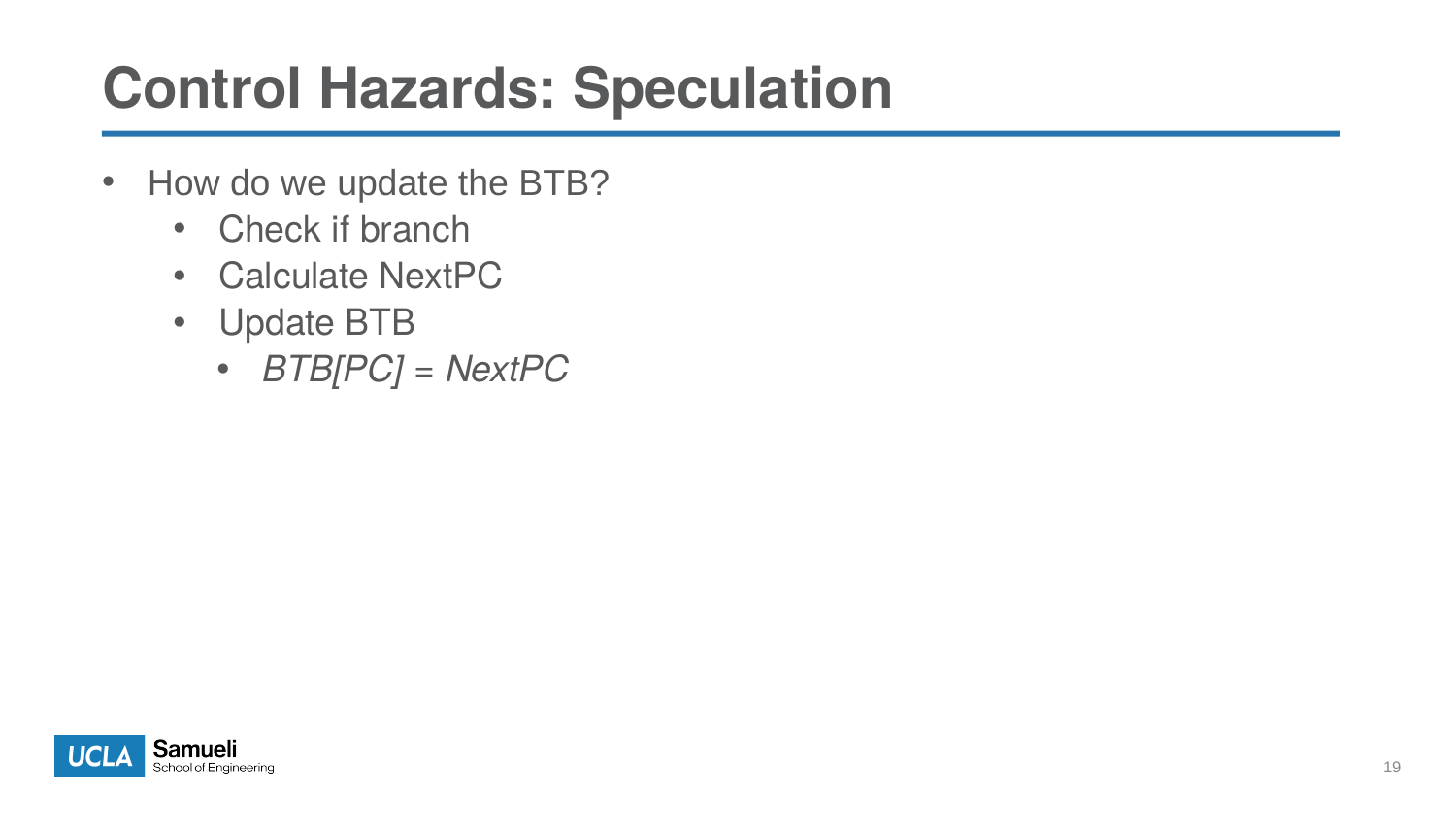

Control Hazards: Speculation
How do we update the BTB?
Check if branch
Calculate NextPC
Update BTB
BTB[PC] = NextPC
19